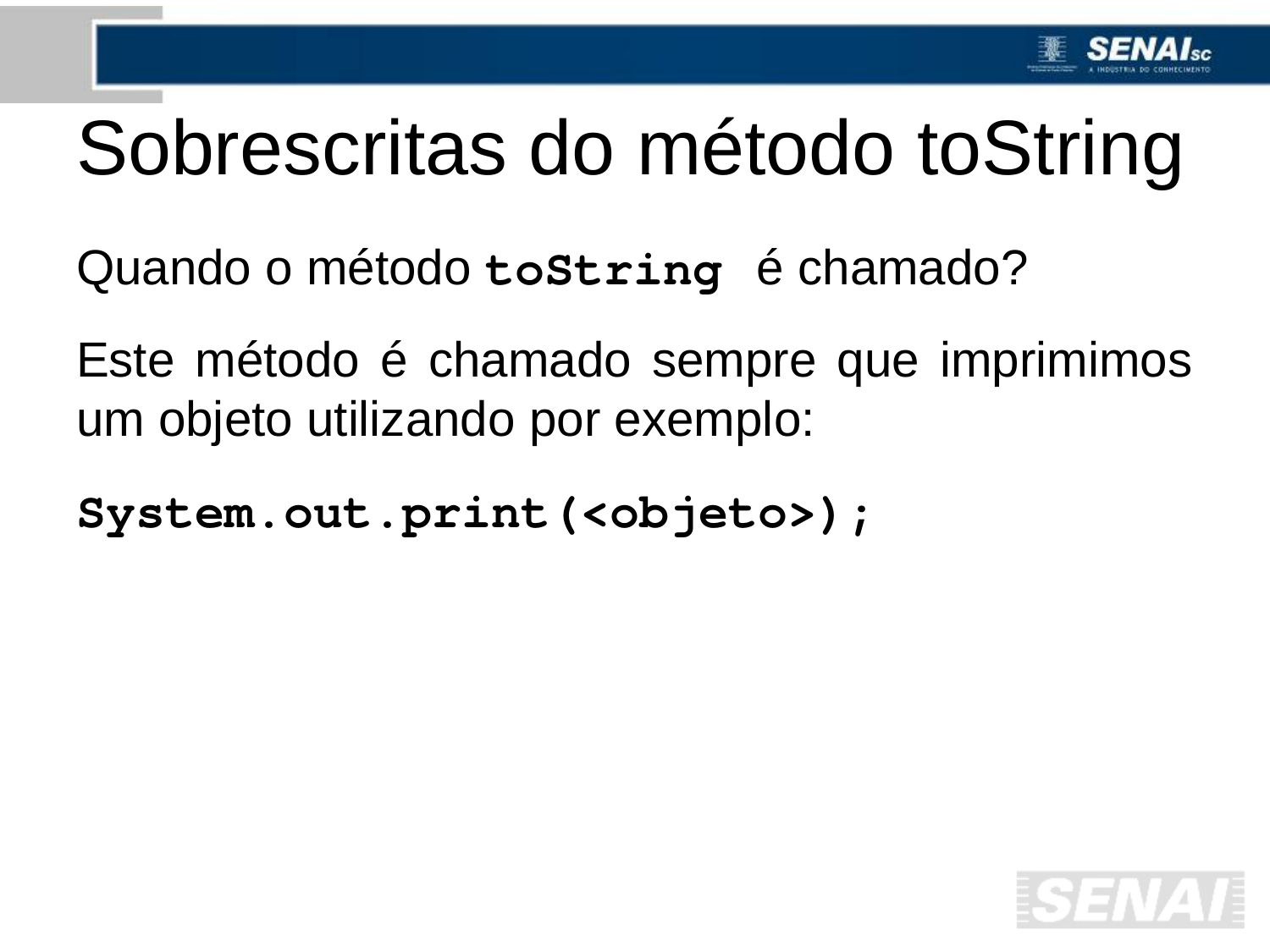

# Sobrescritas do método toString
Quando o método toString é chamado?
Este método é chamado sempre que imprimimos um objeto utilizando por exemplo:
System.out.print(<objeto>);